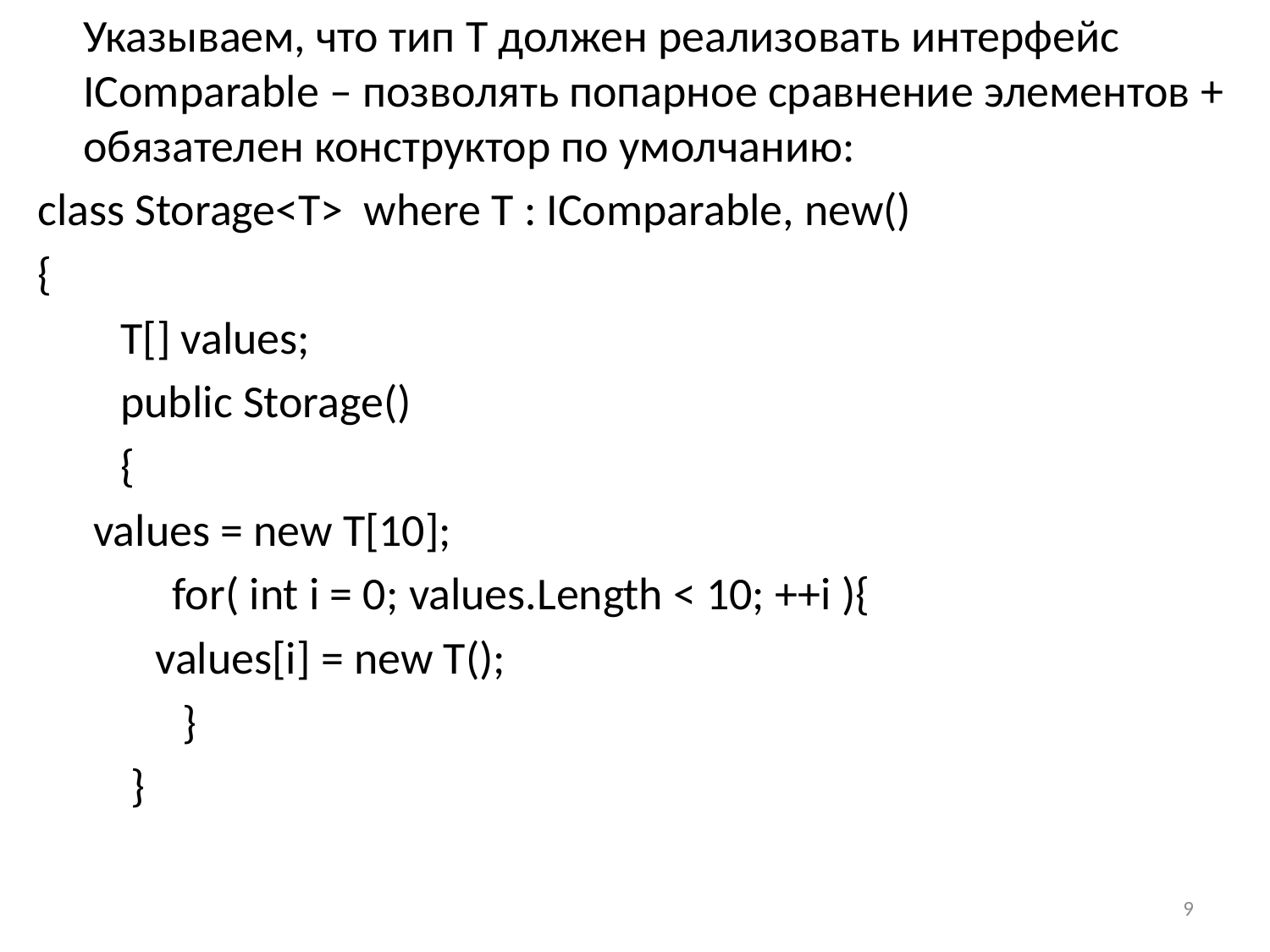

Указываем, что тип T должен реализовать интерфейс IComparable – позволять попарное сравнение элементов + обязателен конструктор по умолчанию:
class Storage<T>  where T : IComparable, new()
{
        T[] values;
        public Storage()
        {
		 values = new T[10];
             for( int i = 0; values.Length < 10; ++i ){
 		       values[i] = new T();
              }
         }

9